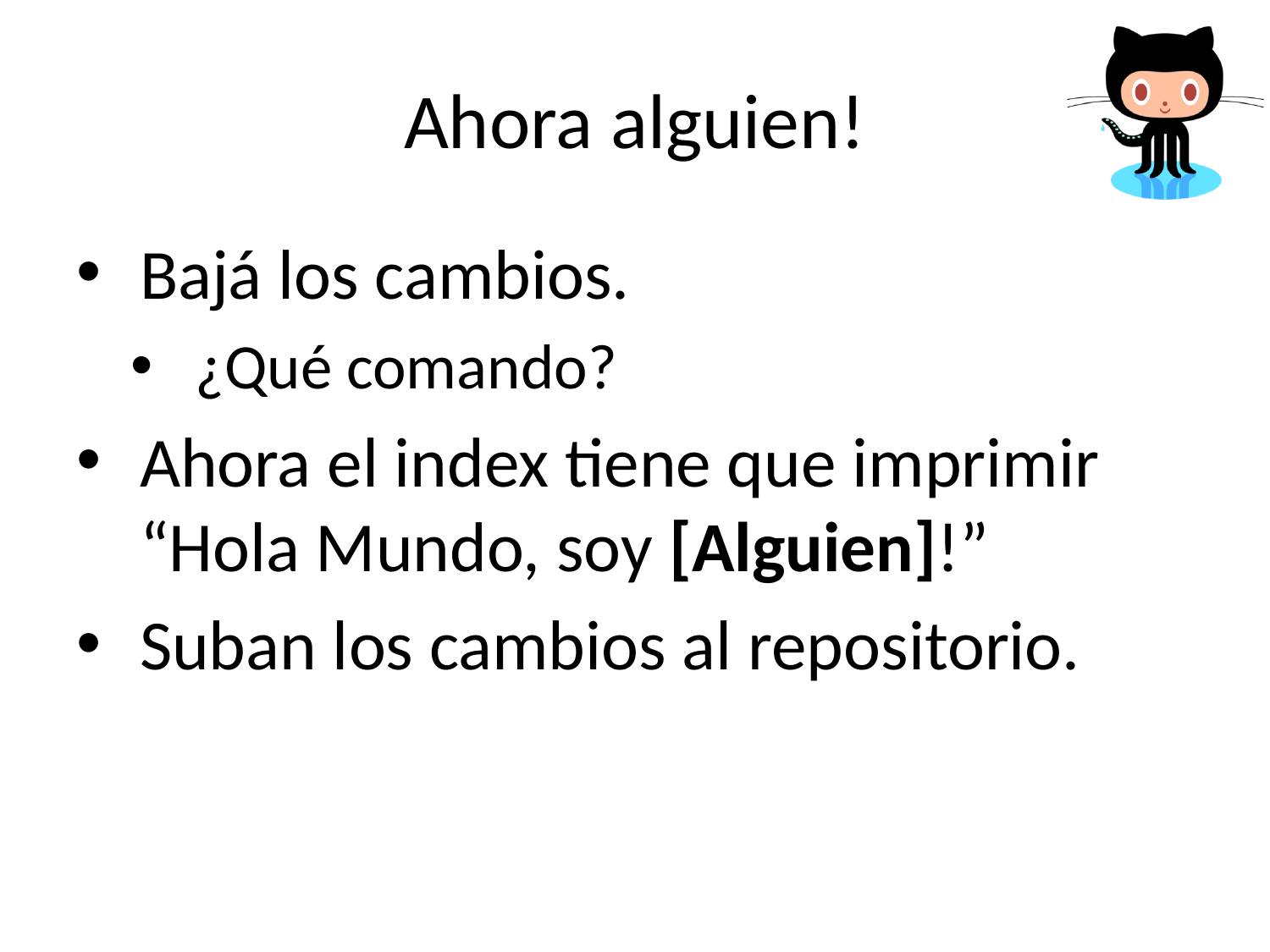

# Ahora alguien!
Bajá los cambios.
¿Qué comando?
Ahora el index tiene que imprimir “Hola Mundo, soy [Alguien]!”
Suban los cambios al repositorio.